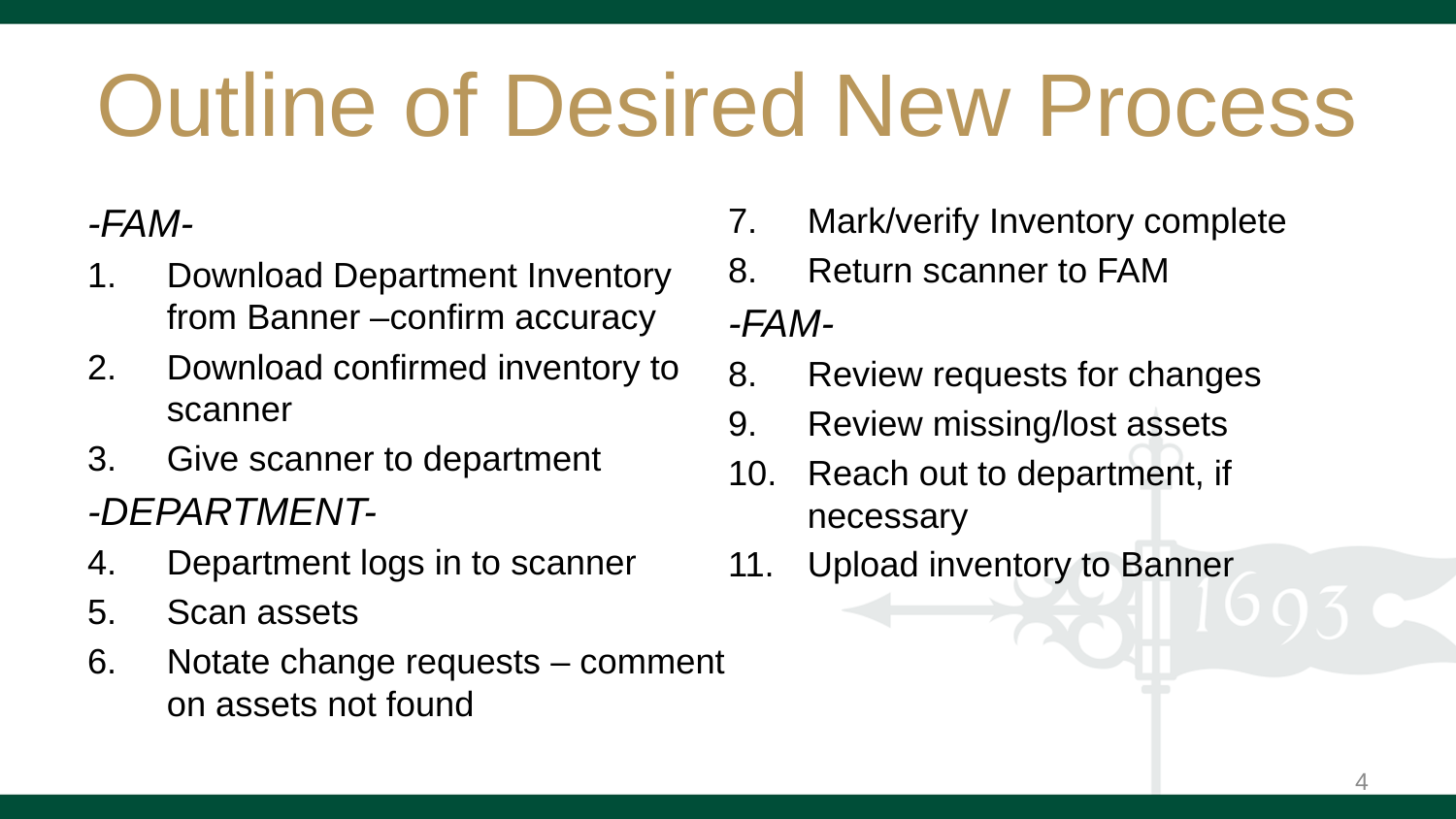

# Outline of Desired New Process
-FAM-
Download Department Inventory from Banner –confirm accuracy
Download confirmed inventory to scanner
Give scanner to department
-DEPARTMENT-
Department logs in to scanner
Scan assets
Notate change requests – comment on assets not found
Mark/verify Inventory complete
Return scanner to FAM
-FAM-
Review requests for changes
Review missing/lost assets
Reach out to department, if necessary
Upload inventory to Banner

4